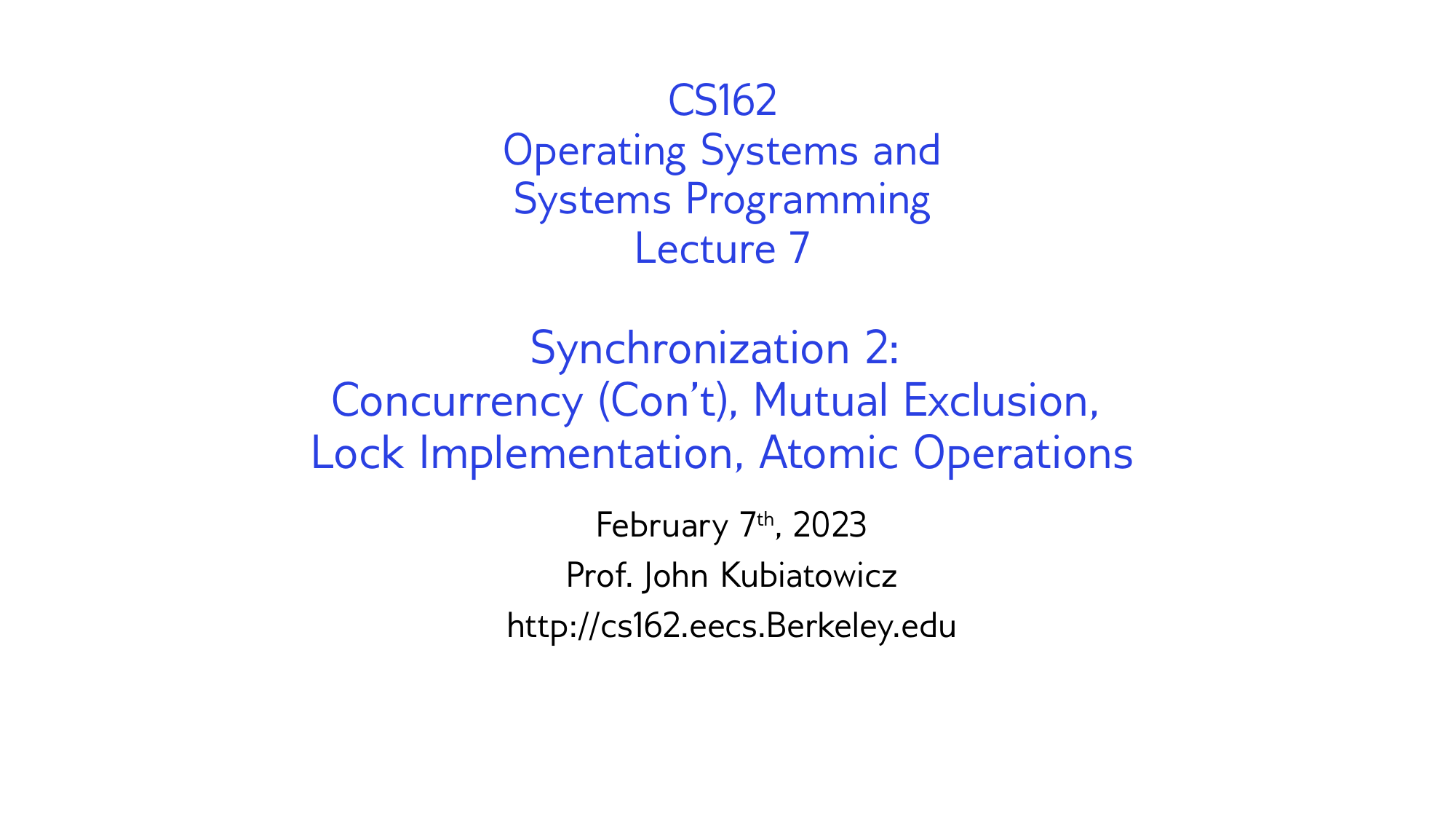

# CS162 Operating Systems and Systems Programming Lecture 7 Synchronization 2: Concurrency (Con’t), Mutual Exclusion, Lock Implementation, Atomic Operations
February 7th, 2023
Prof. John Kubiatowicz
http://cs162.eecs.Berkeley.edu